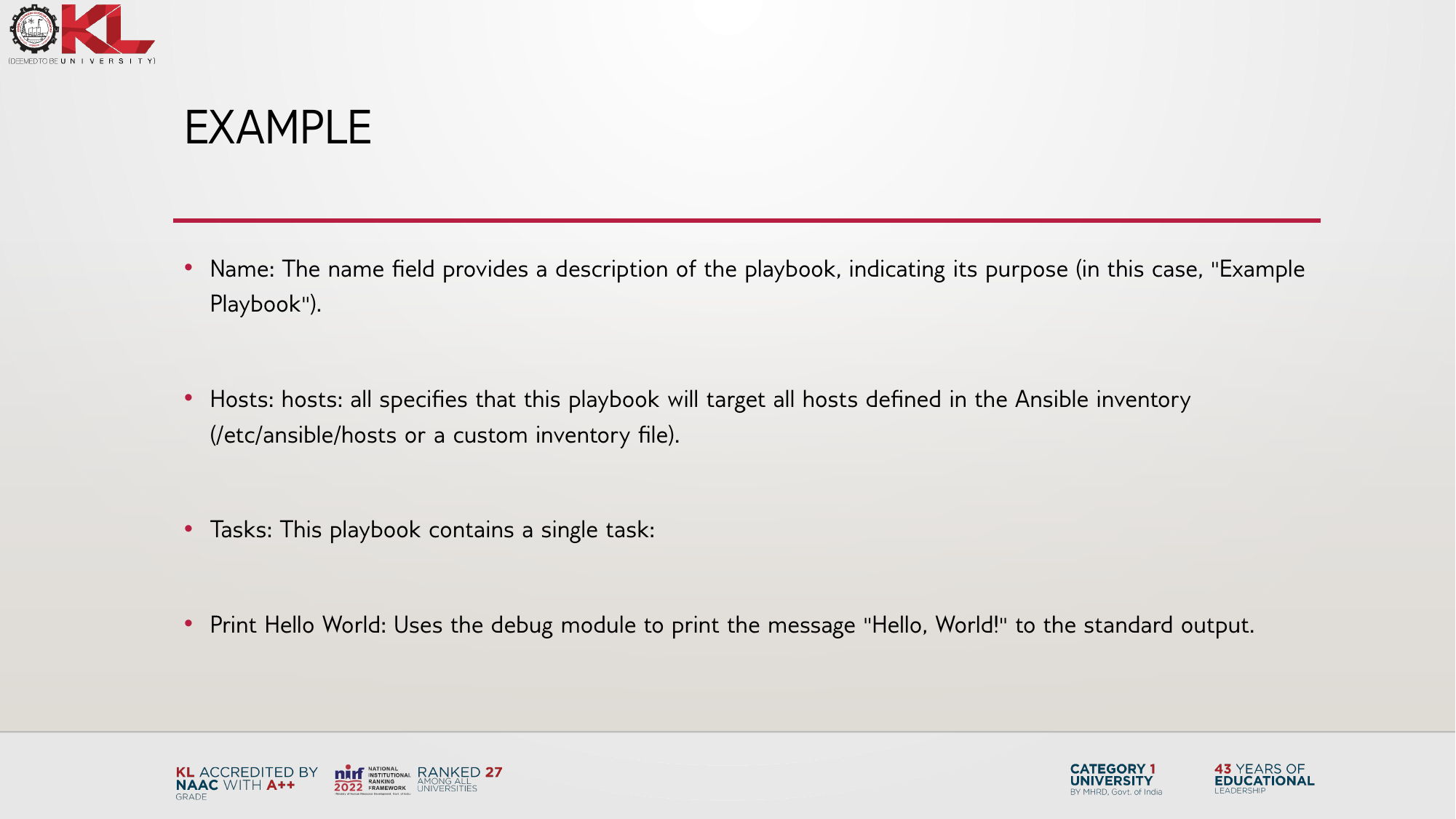

# example
Name: The name field provides a description of the playbook, indicating its purpose (in this case, "Example Playbook").

Hosts: hosts: all specifies that this playbook will target all hosts defined in the Ansible inventory (/etc/ansible/hosts or a custom inventory file).

Tasks: This playbook contains a single task:

Print Hello World: Uses the debug module to print the message "Hello, World!" to the standard output.